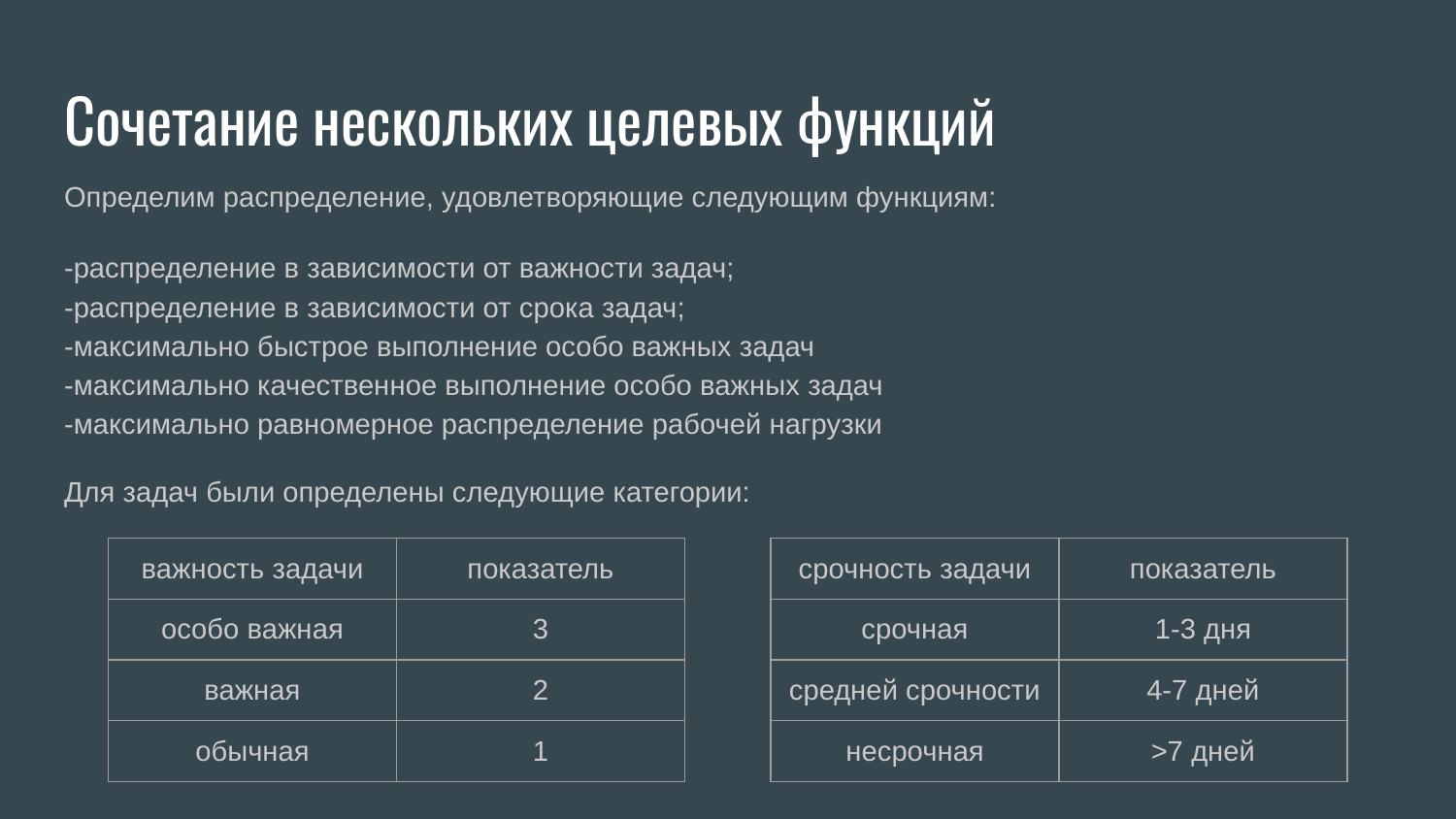

# Сочетание нескольких целевых функций
Определим распределение, удовлетворяющие следующим функциям:
-распределение в зависимости от важности задач;
-распределение в зависимости от срока задач;
-максимально быстрое выполнение особо важных задач
-максимально качественное выполнение особо важных задач
-максимально равномерное распределение рабочей нагрузки

Для задач были определены следующие категории:

| важность задачи | показатель |
| --- | --- |
| особо важная | 3 |
| важная | 2 |
| обычная | 1 |
| срочность задачи | показатель |
| --- | --- |
| срочная | 1-3 дня |
| средней срочности | 4-7 дней |
| несрочная | >7 дней |